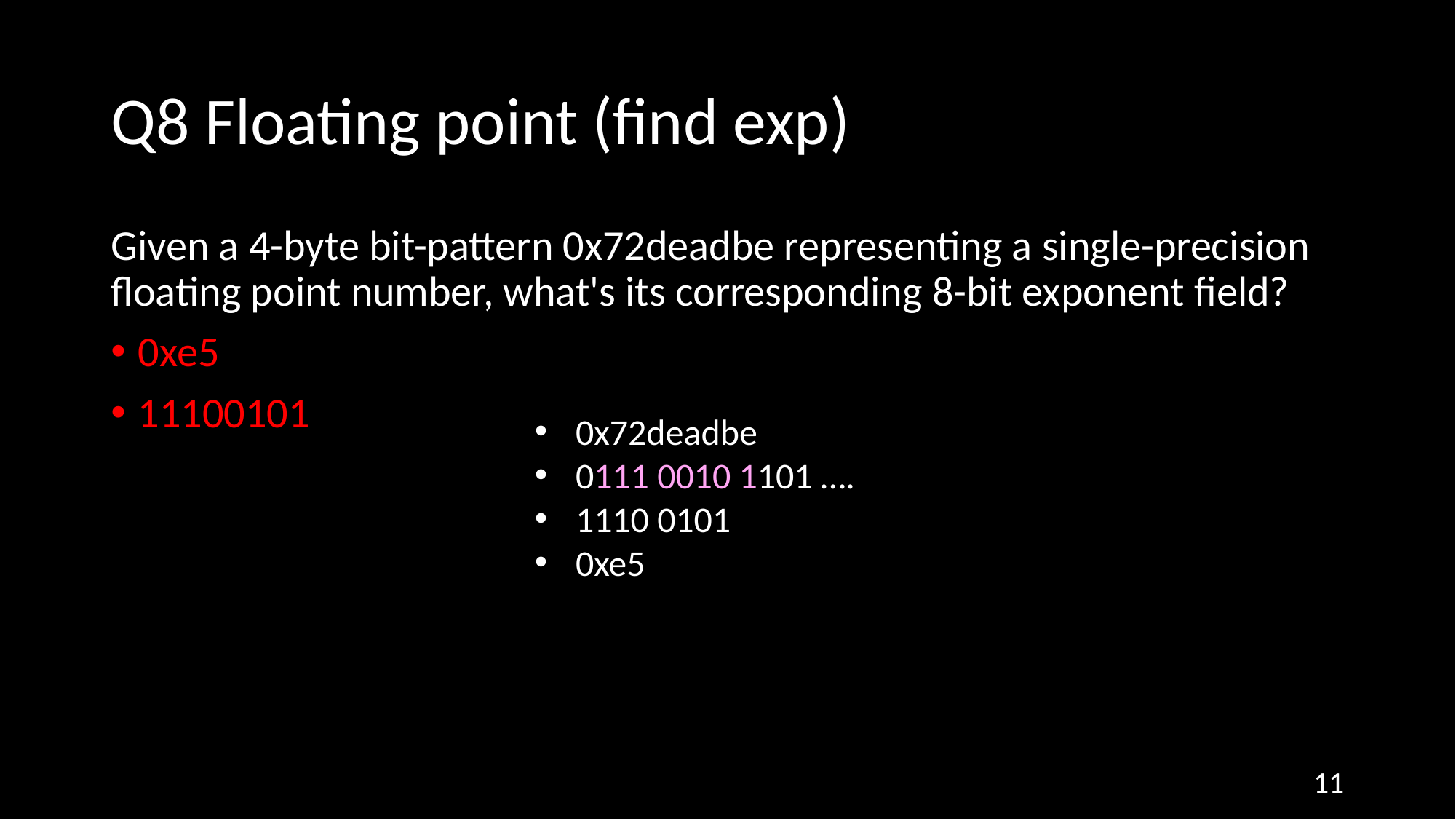

# Q8 Floating point (find exp)
Given a 4-byte bit-pattern 0x72deadbe representing a single-precision floating point number, what's its corresponding 8-bit exponent field?
0xe5
11100101

0x72deadbe
0111 0010 1101 ….
1110 0101
0xe5
11